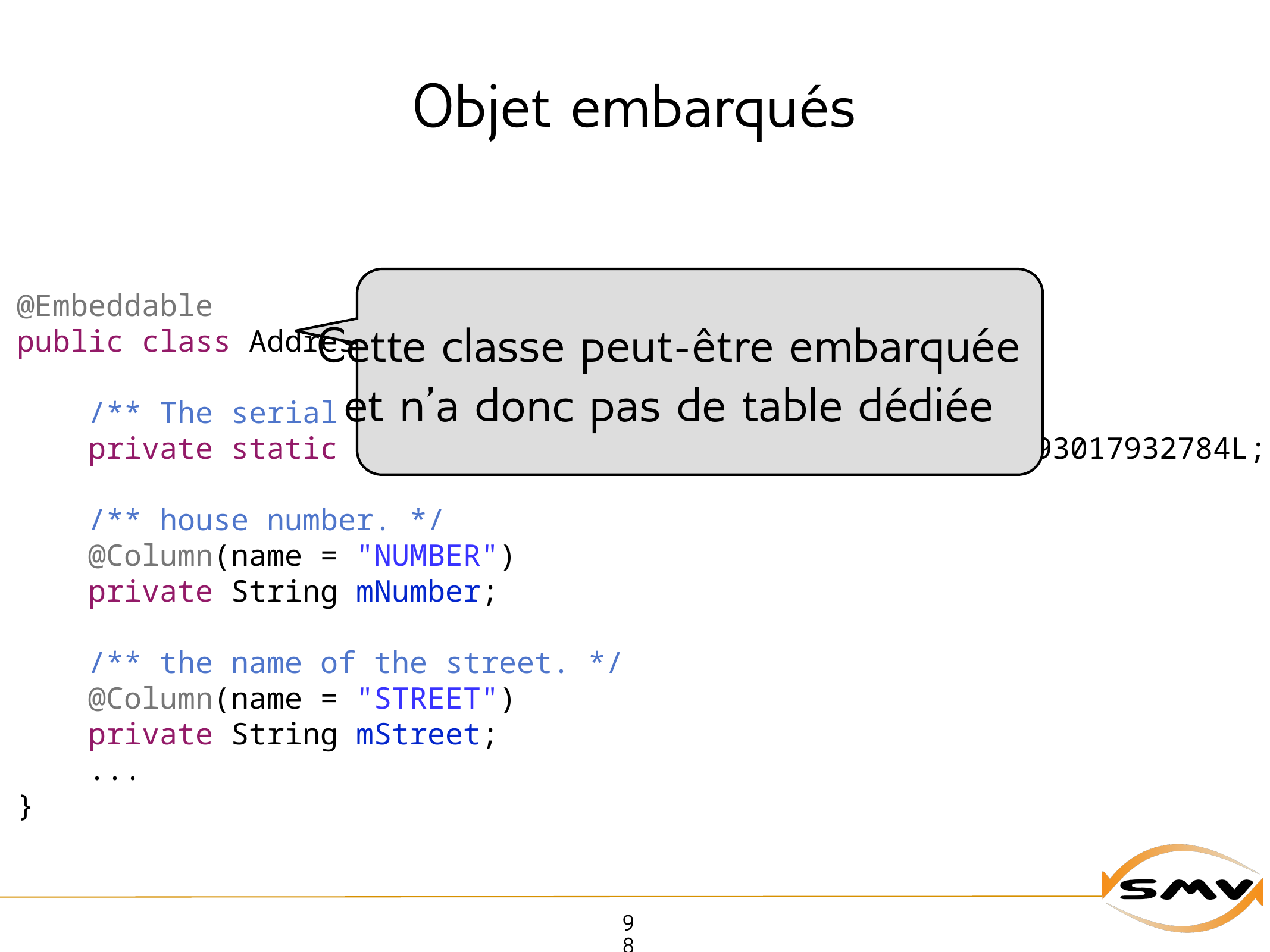

# Objet embarqués
Cette classe peut-être embarquée et n’a donc pas de table dédiée
@Embeddable
public class Address implements Serializable {

    /** The serial id. */
    private static final long serialVersionUID = 1197893493017932784L;

    /** house number. */
    @Column(name = "NUMBER")
    private String mNumber;

    /** the name of the street. */
    @Column(name = "STREET")
    private String mStreet;
    ...
}
98